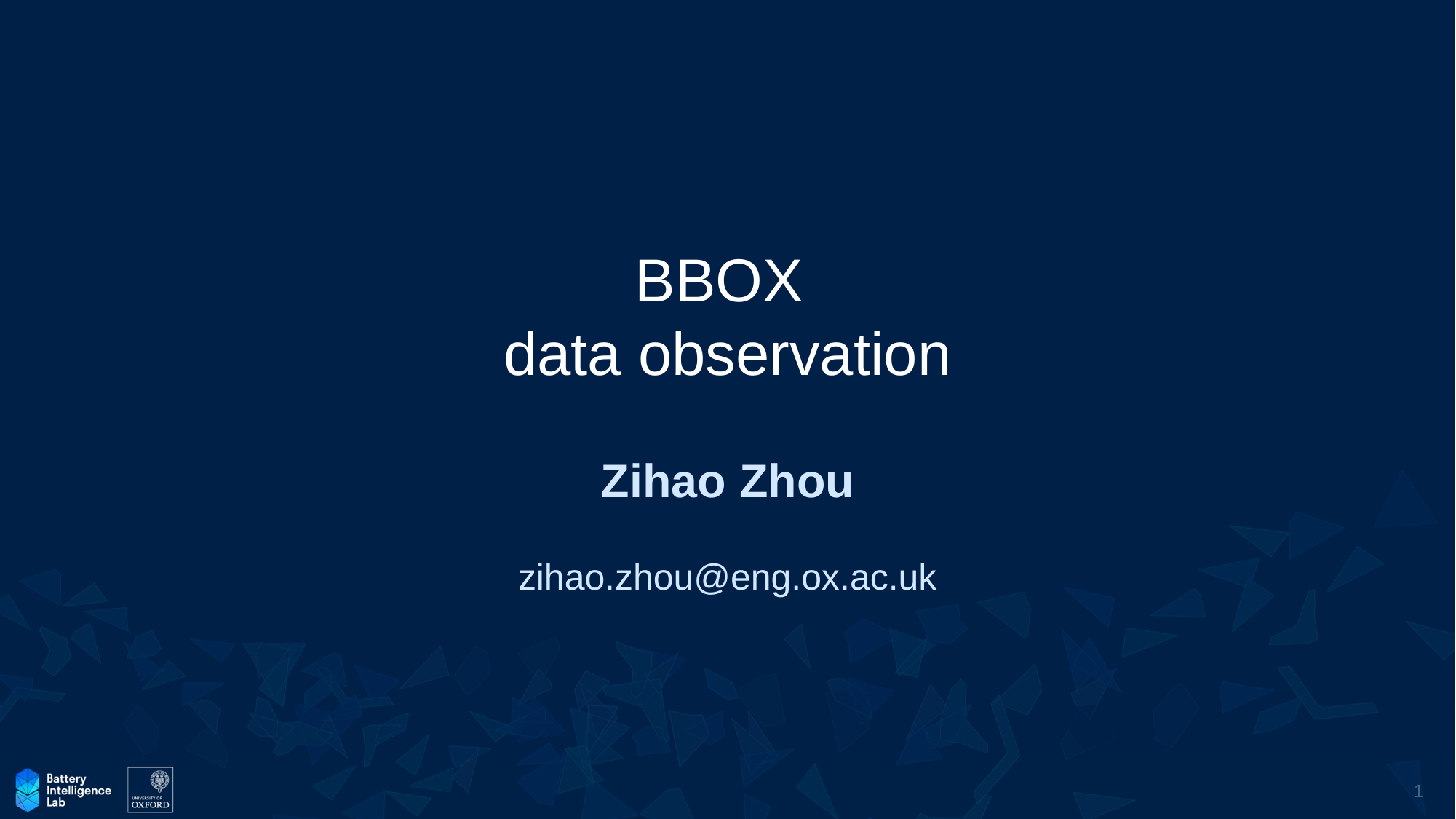

# BBOX data observation
Zihao Zhou

zihao.zhou@eng.ox.ac.uk
1